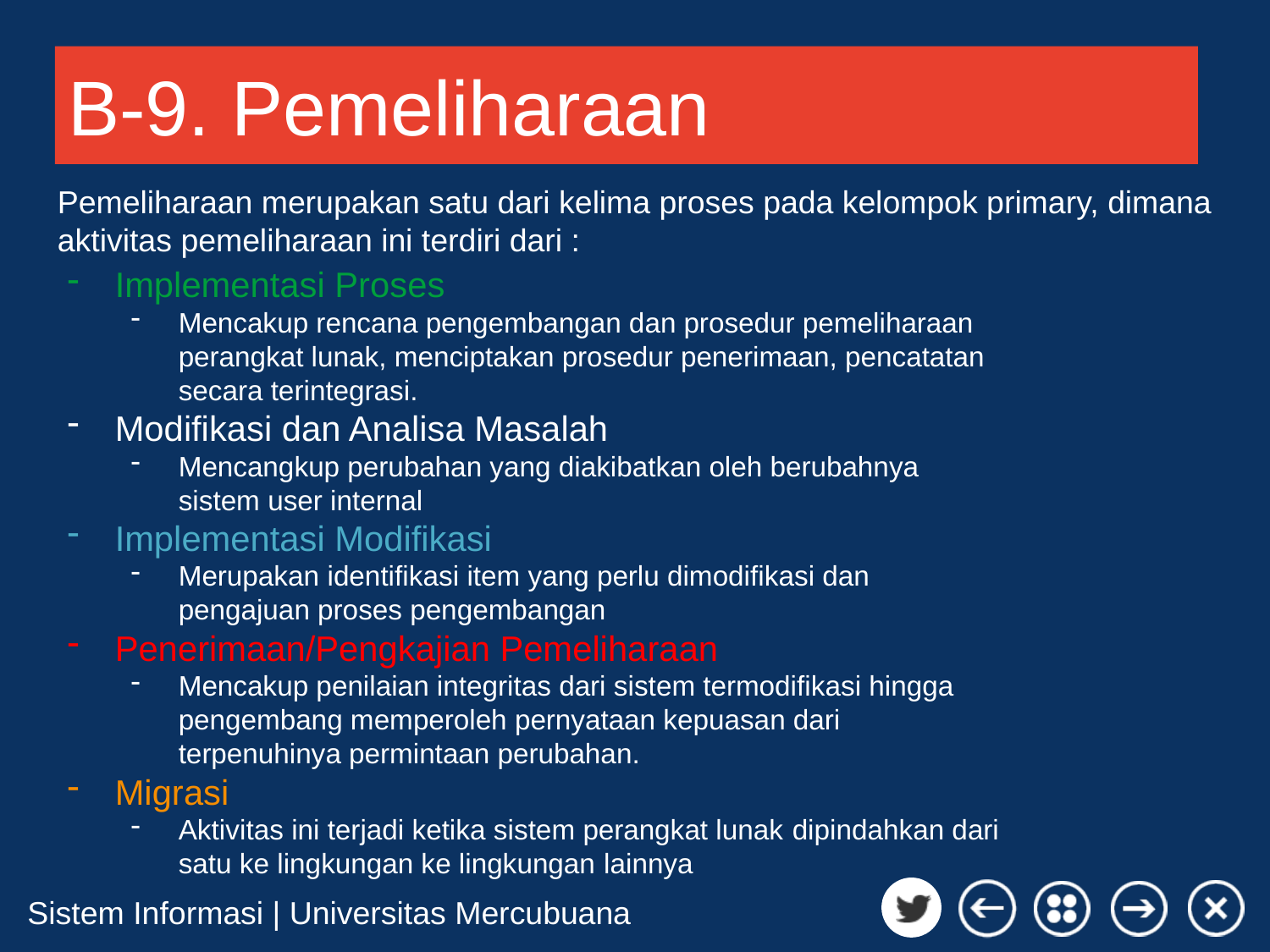

# B-9. Pemeliharaan
Pemeliharaan merupakan satu dari kelima proses pada kelompok primary, dimana aktivitas pemeliharaan ini terdiri dari :

Implementasi Proses
Mencakup rencana pengembangan dan prosedur pemeliharaan perangkat lunak, menciptakan prosedur penerimaan, pencatatan secara terintegrasi.
Modifikasi dan Analisa Masalah
Mencangkup perubahan yang diakibatkan oleh berubahnya sistem user internal
Implementasi Modifikasi
Merupakan identifikasi item yang perlu dimodifikasi dan pengajuan proses pengembangan
Penerimaan/Pengkajian Pemeliharaan
Mencakup penilaian integritas dari sistem termodifikasi hingga pengembang memperoleh pernyataan kepuasan dari terpenuhinya permintaan perubahan.
Migrasi
Aktivitas ini terjadi ketika sistem perangkat lunak dipindahkan dari satu ke lingkungan ke lingkungan lainnya